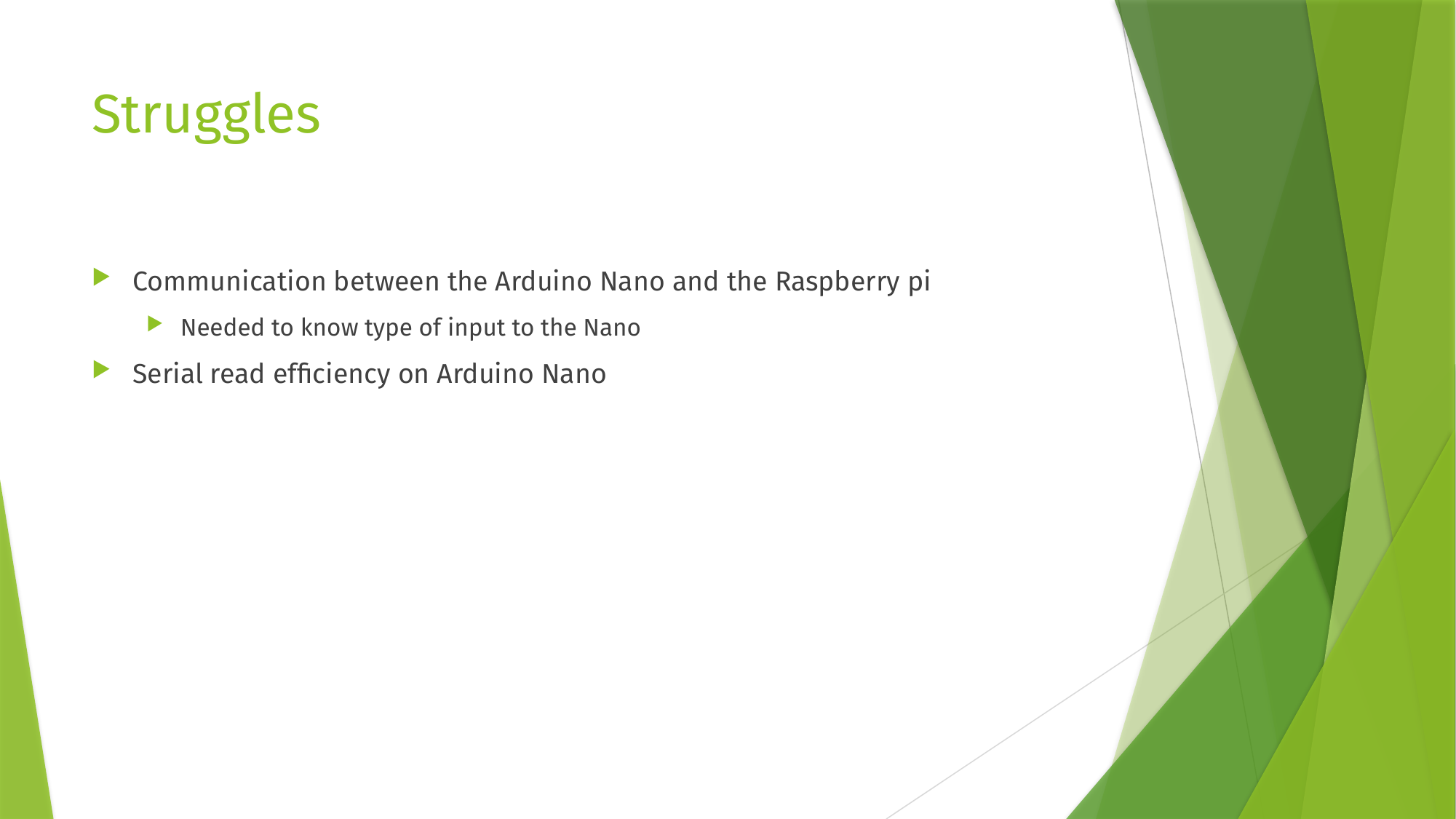

# Struggles
Communication between the Arduino Nano and the Raspberry pi
Needed to know type of input to the Nano
Serial read efficiency on Arduino Nano